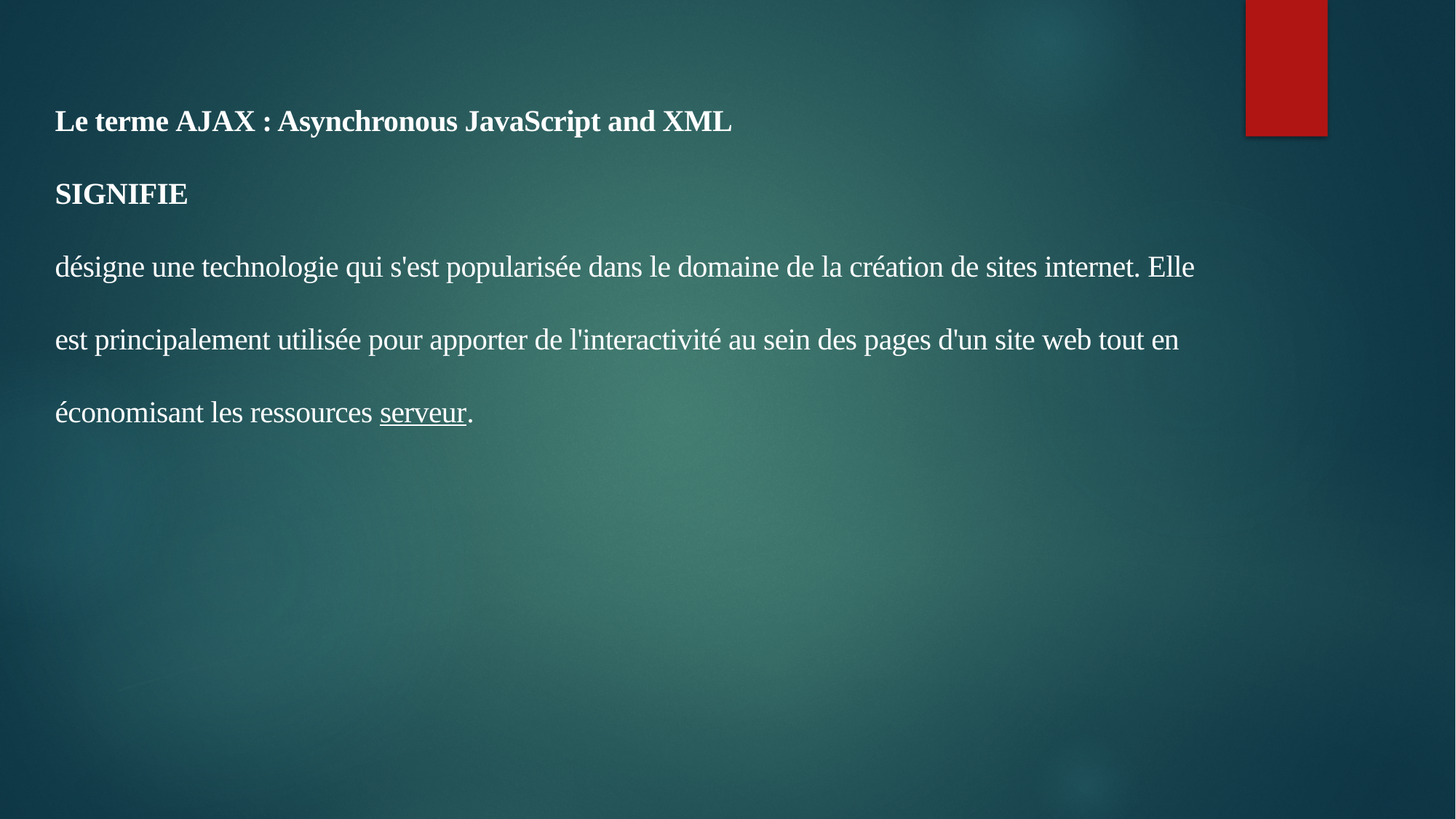

# Définition du mot AJAX Le terme AJAX : Asynchronous JavaScript and XML SIGNIFIE désigne une technologie qui s'est popularisée dans le domaine de la création de sites internet. Elle est principalement utilisée pour apporter de l'interactivité au sein des pages d'un site web tout en économisant les ressources serveur.